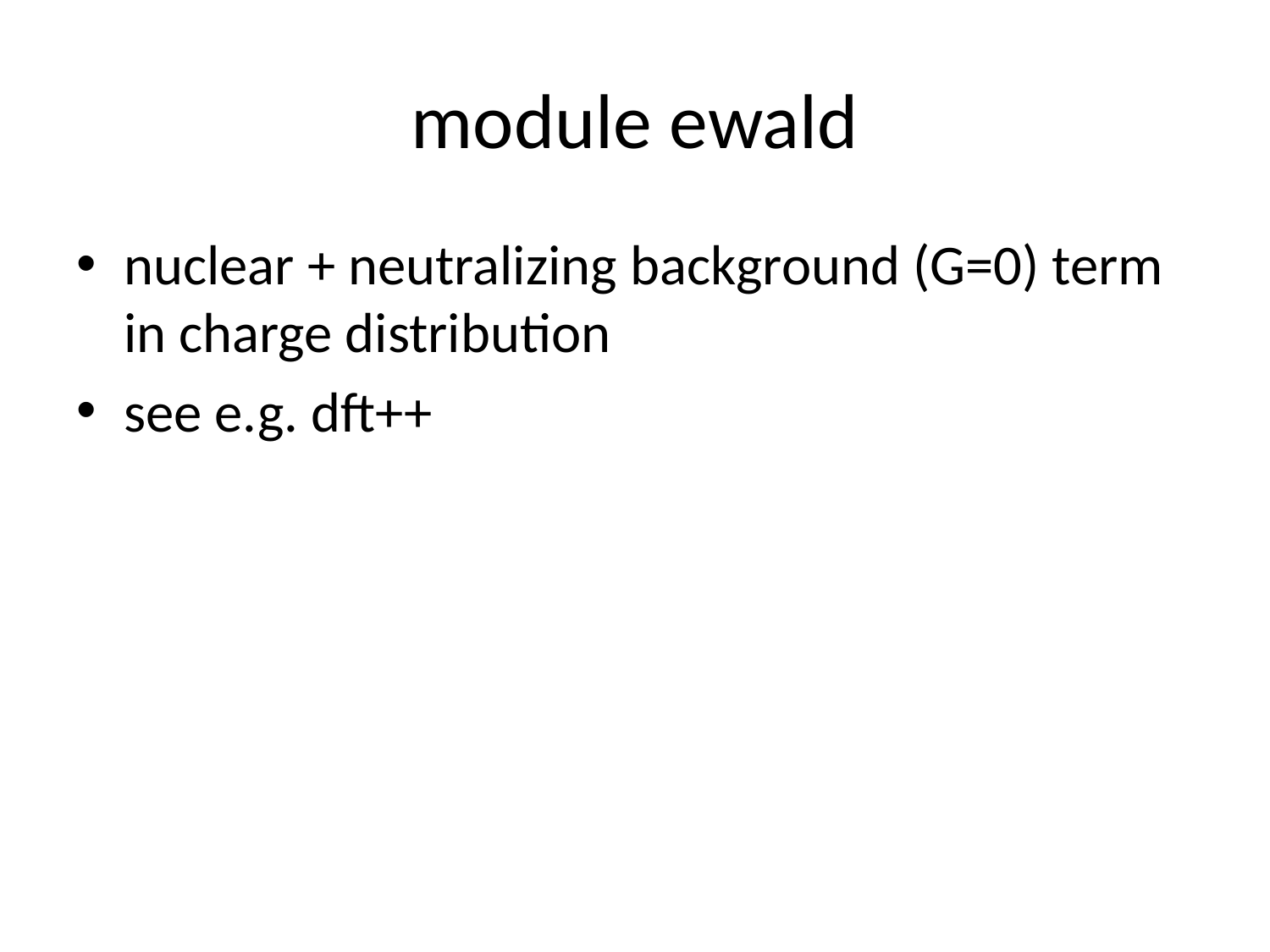

# module ewald
nuclear + neutralizing background (G=0) term in charge distribution
see e.g. dft++